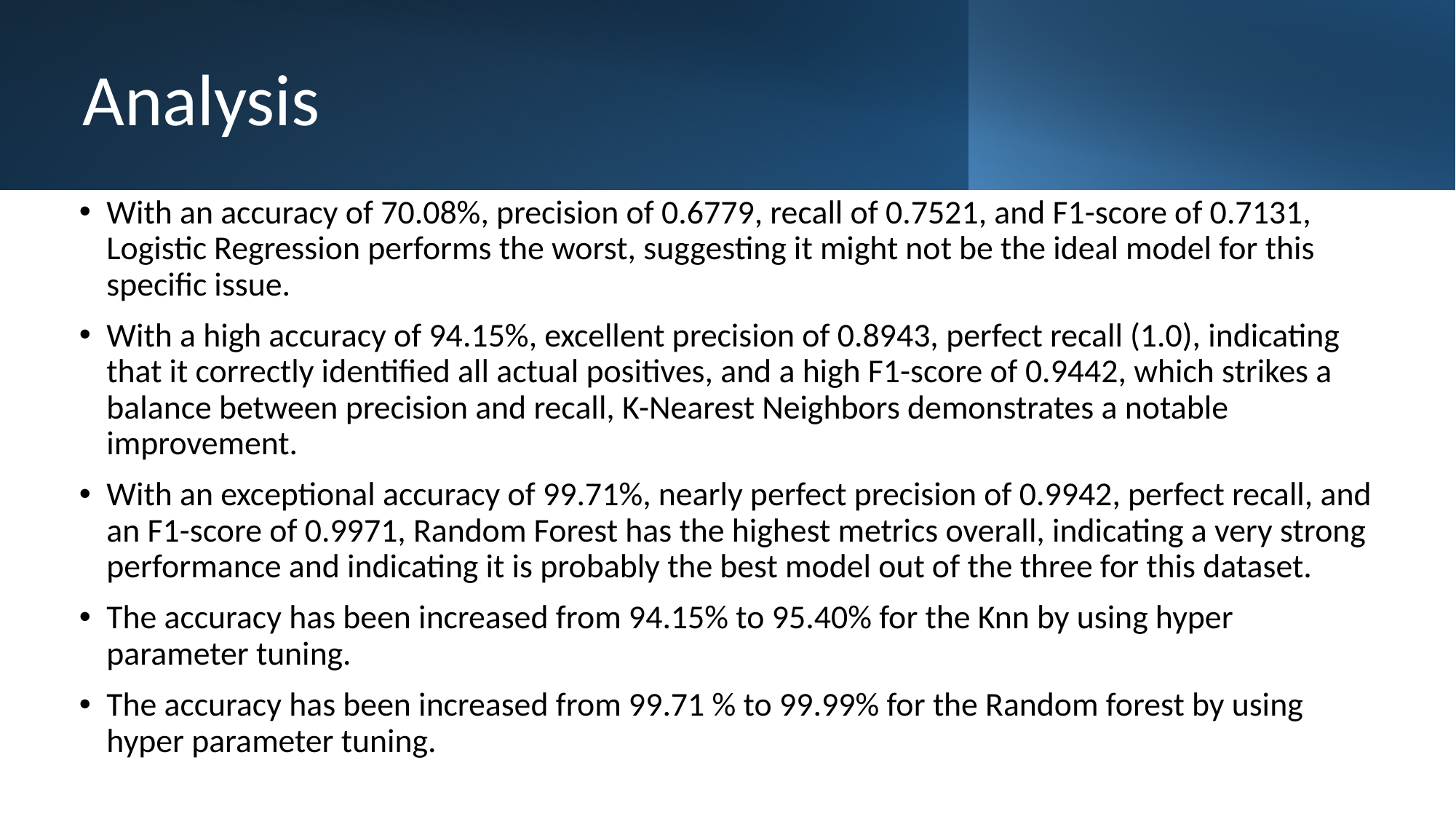

# Analysis
With an accuracy of 70.08%, precision of 0.6779, recall of 0.7521, and F1-score of 0.7131, Logistic Regression performs the worst, suggesting it might not be the ideal model for this specific issue.
With a high accuracy of 94.15%, excellent precision of 0.8943, perfect recall (1.0), indicating that it correctly identified all actual positives, and a high F1-score of 0.9442, which strikes a balance between precision and recall, K-Nearest Neighbors demonstrates a notable improvement.
With an exceptional accuracy of 99.71%, nearly perfect precision of 0.9942, perfect recall, and an F1-score of 0.9971, Random Forest has the highest metrics overall, indicating a very strong performance and indicating it is probably the best model out of the three for this dataset.
The accuracy has been increased from 94.15% to 95.40% for the Knn by using hyper parameter tuning.
The accuracy has been increased from 99.71 % to 99.99% for the Random forest by using hyper parameter tuning.